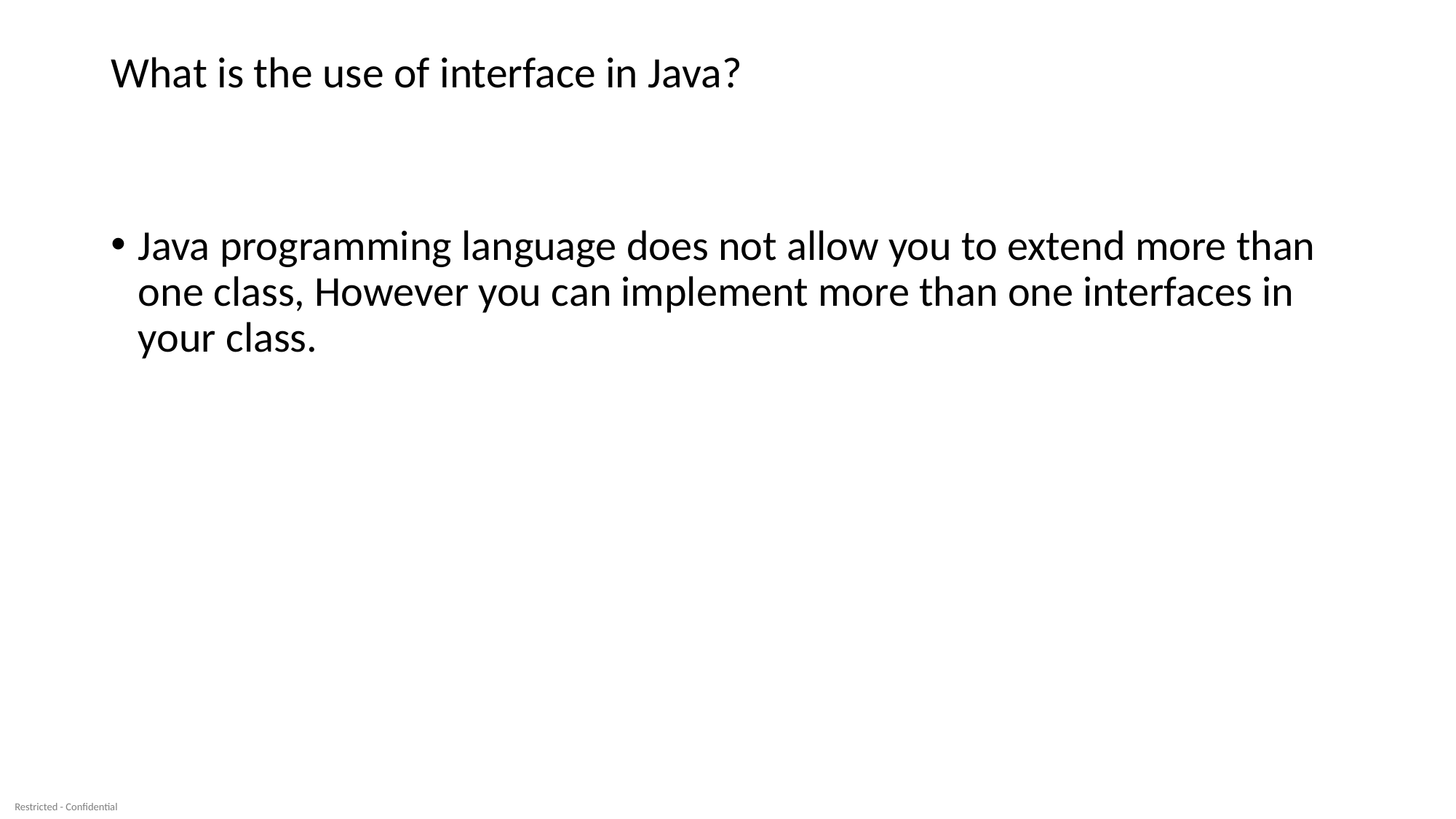

# What is the use of interface in Java?
Java programming language does not allow you to extend more than one class, However you can implement more than one interfaces in your class.